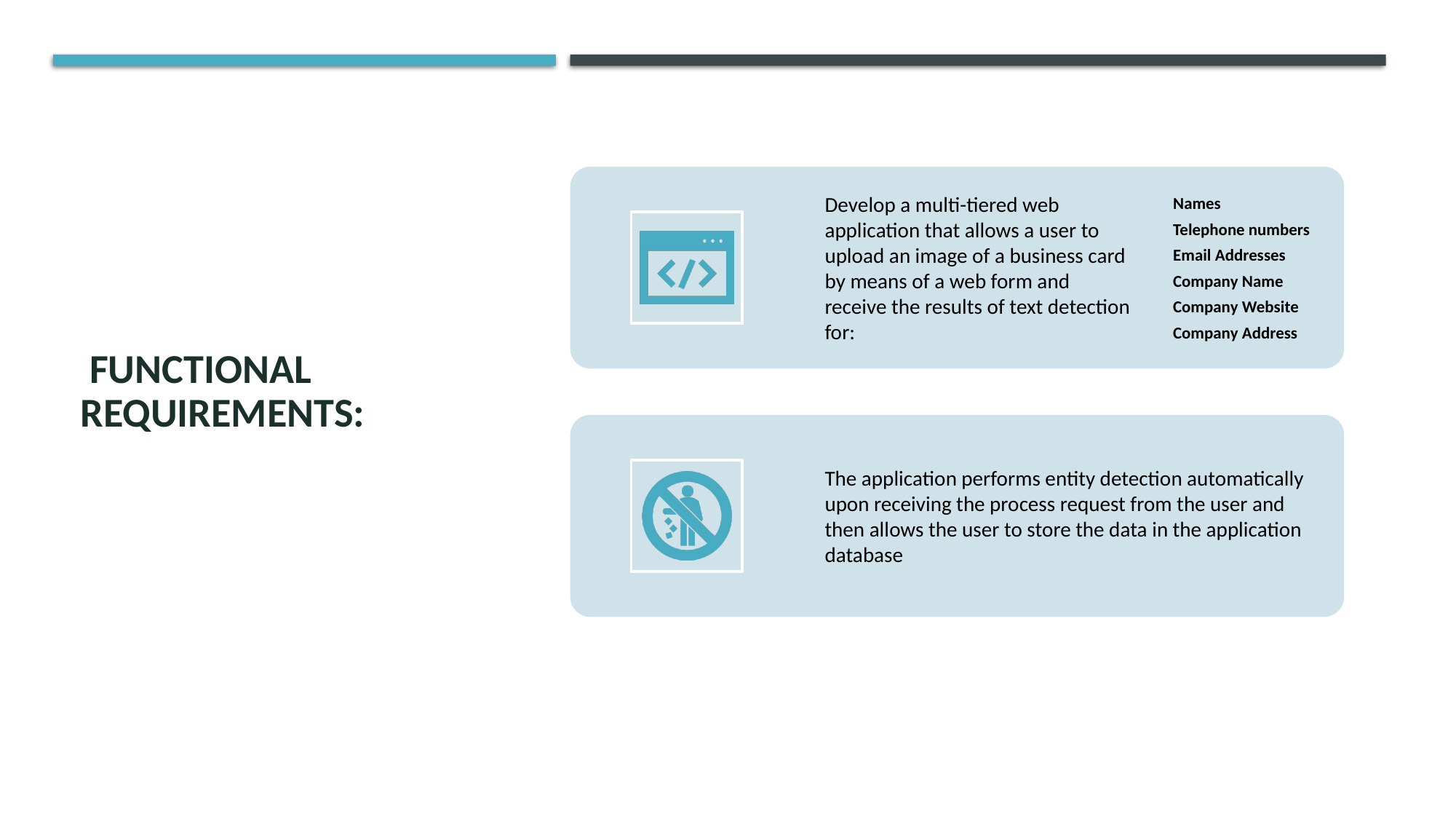

# Functional Requirements:
Develop a multi-tiered web application that allows a user to upload an image of a business card by means of a web form and receive the results of text detection for:
Names
Telephone numbers
Email Addresses
Company Name
Company Website
Company Address
The application performs entity detection automatically upon receiving the process request from the user and then allows the user to store the data in the application database